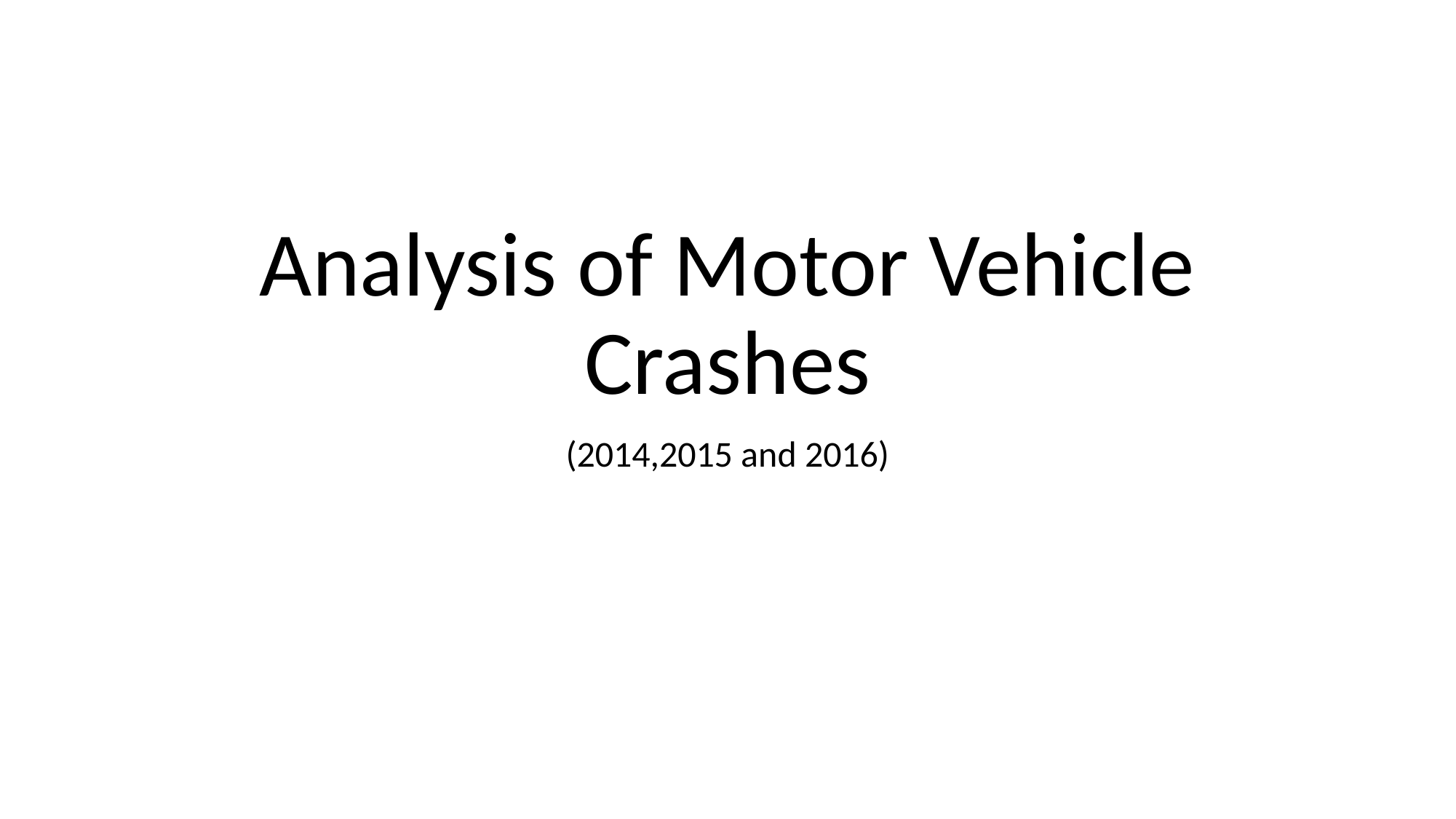

# Analysis of Motor Vehicle Crashes
(2014,2015 and 2016)